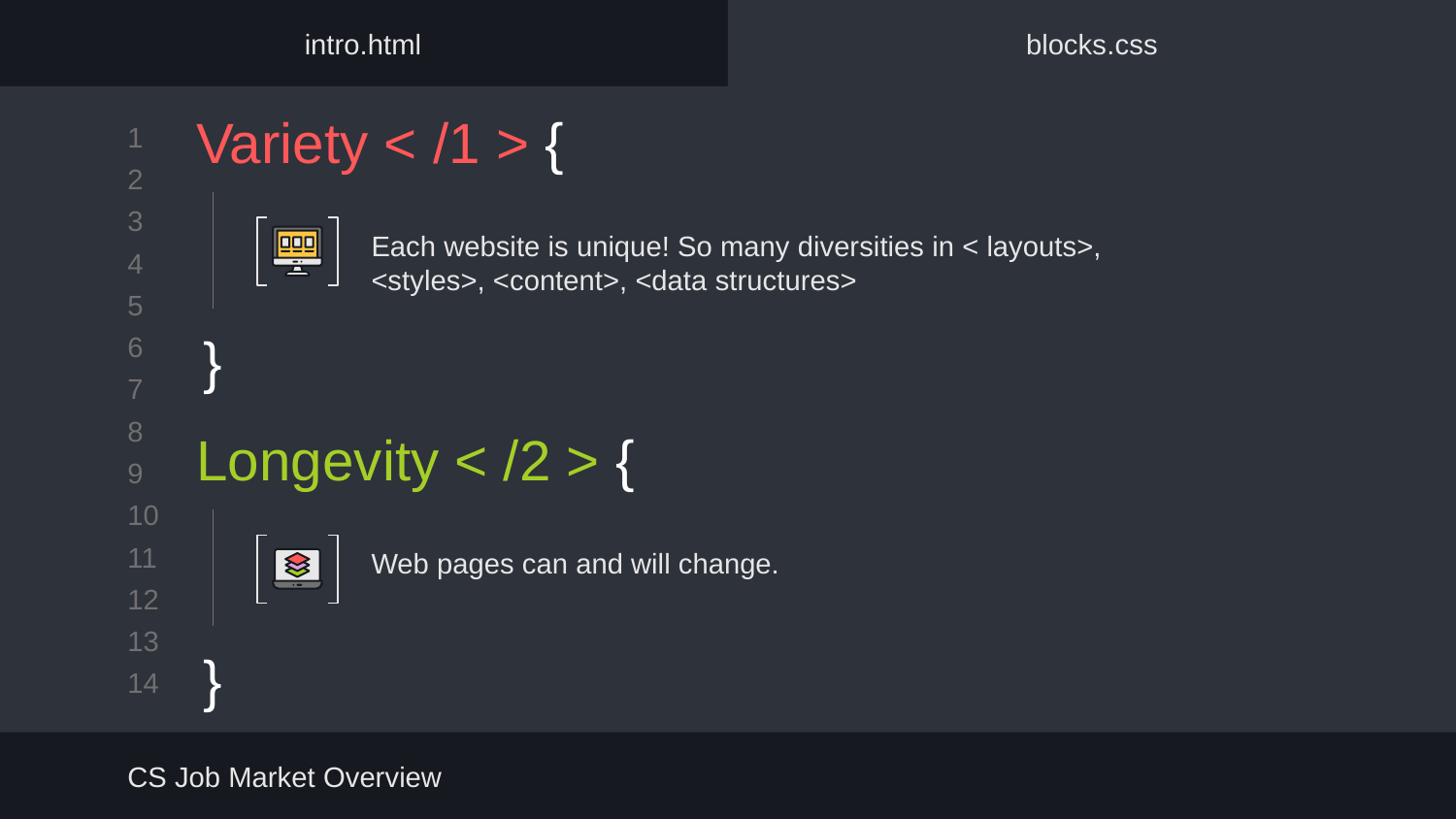

intro.html
blocks.css
# Variety < /1 > {
Each website is unique! So many diversities in < layouts>, <styles>, <content>, <data structures>
}

Longevity < /2 > {
Web pages can and will change.
}

CS Job Market Overview